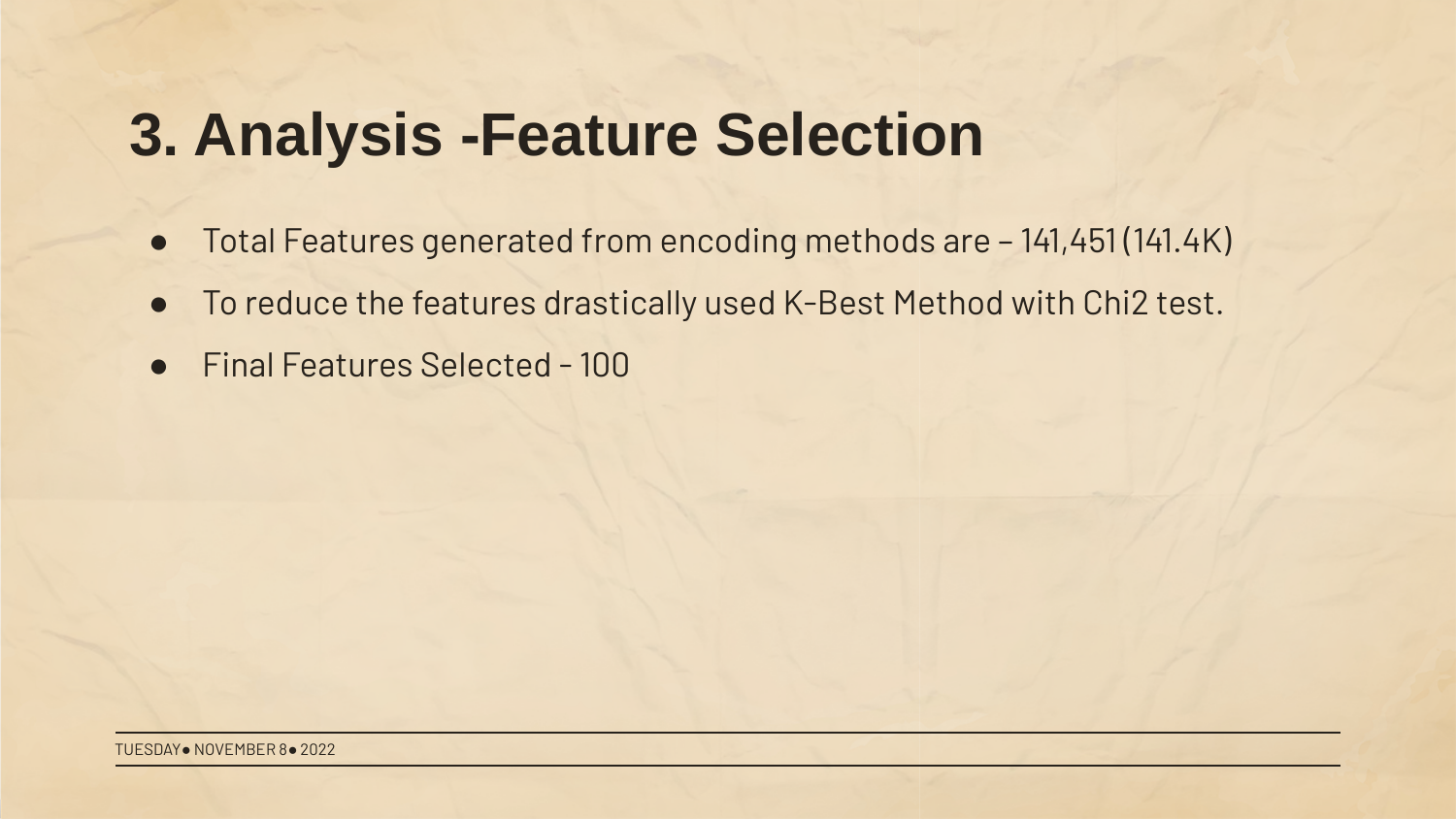

# 3. Analysis -Feature Selection
Total Features generated from encoding methods are – 141,451 (141.4K)
To reduce the features drastically used K-Best Method with Chi2 test.
Final Features Selected - 100

TUESDAY● NOVEMBER 8● 2022